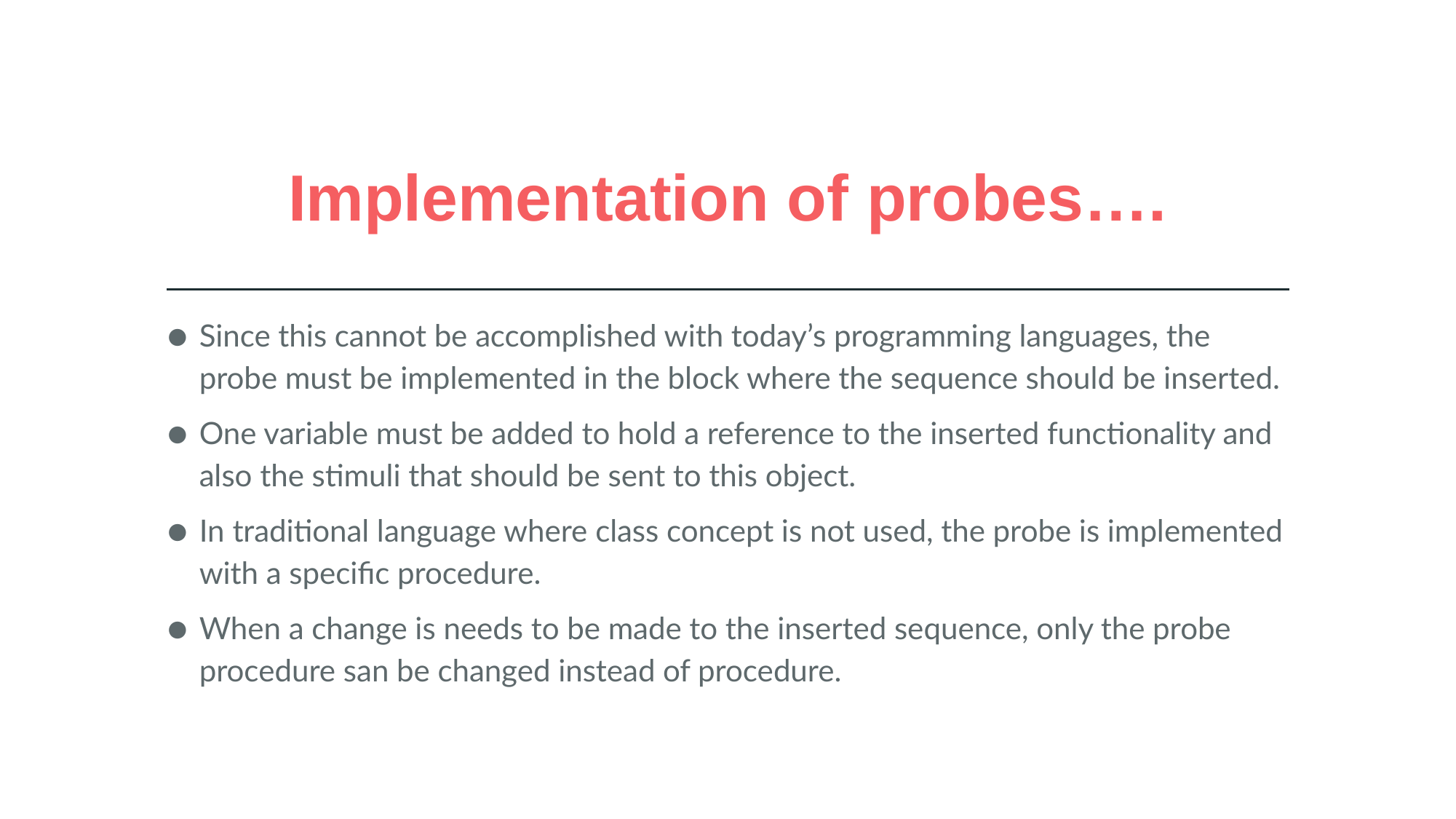

# Implementation of probes….
Since this cannot be accomplished with today’s programming languages, the probe must be implemented in the block where the sequence should be inserted.
One variable must be added to hold a reference to the inserted functionality and also the stimuli that should be sent to this object.
In traditional language where class concept is not used, the probe is implemented with a specific procedure.
When a change is needs to be made to the inserted sequence, only the probe procedure san be changed instead of procedure.